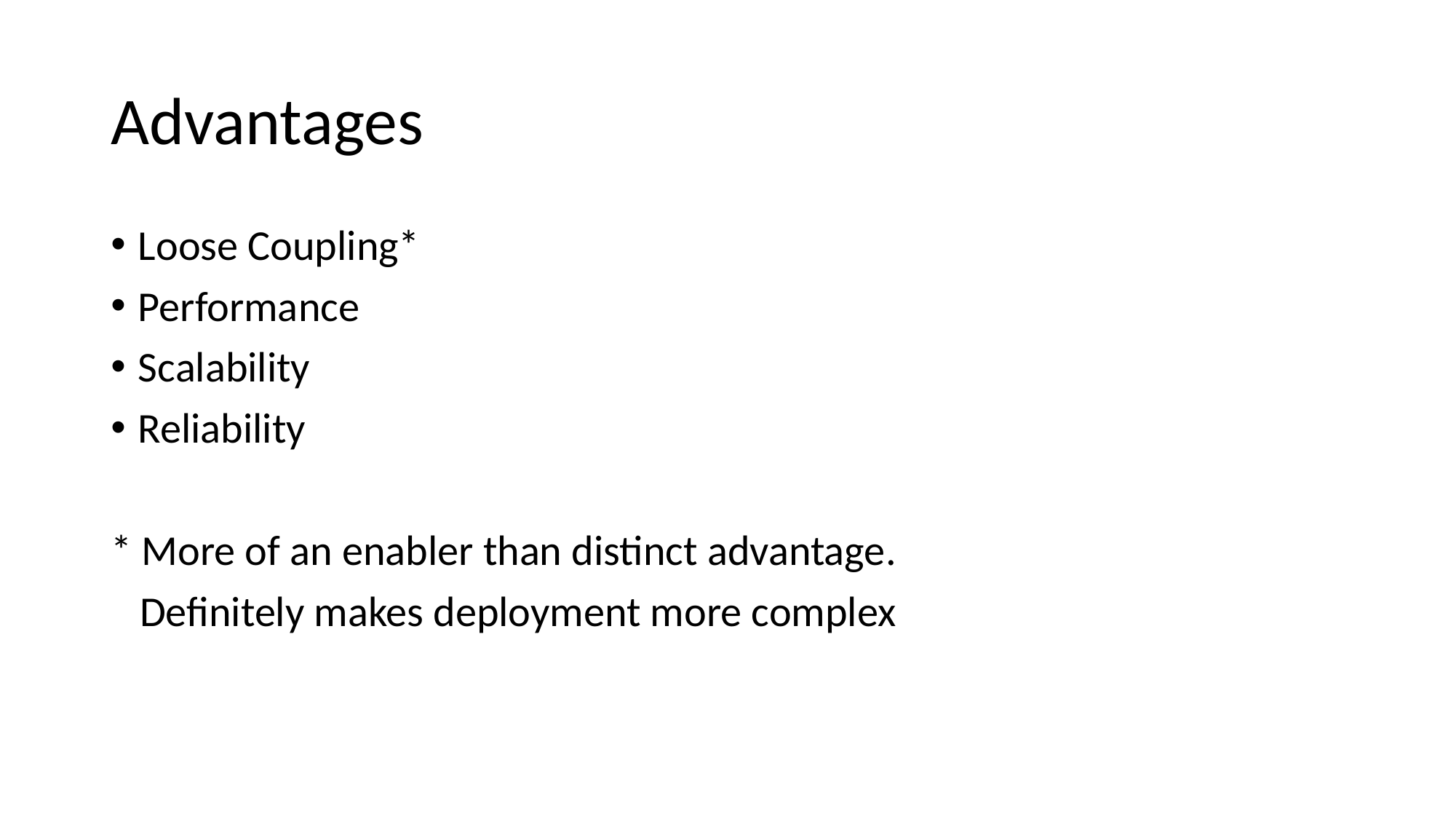

# Advantages
Loose Coupling*
Performance
Scalability
Reliability

* More of an enabler than distinct advantage.
   Definitely makes deployment more complex